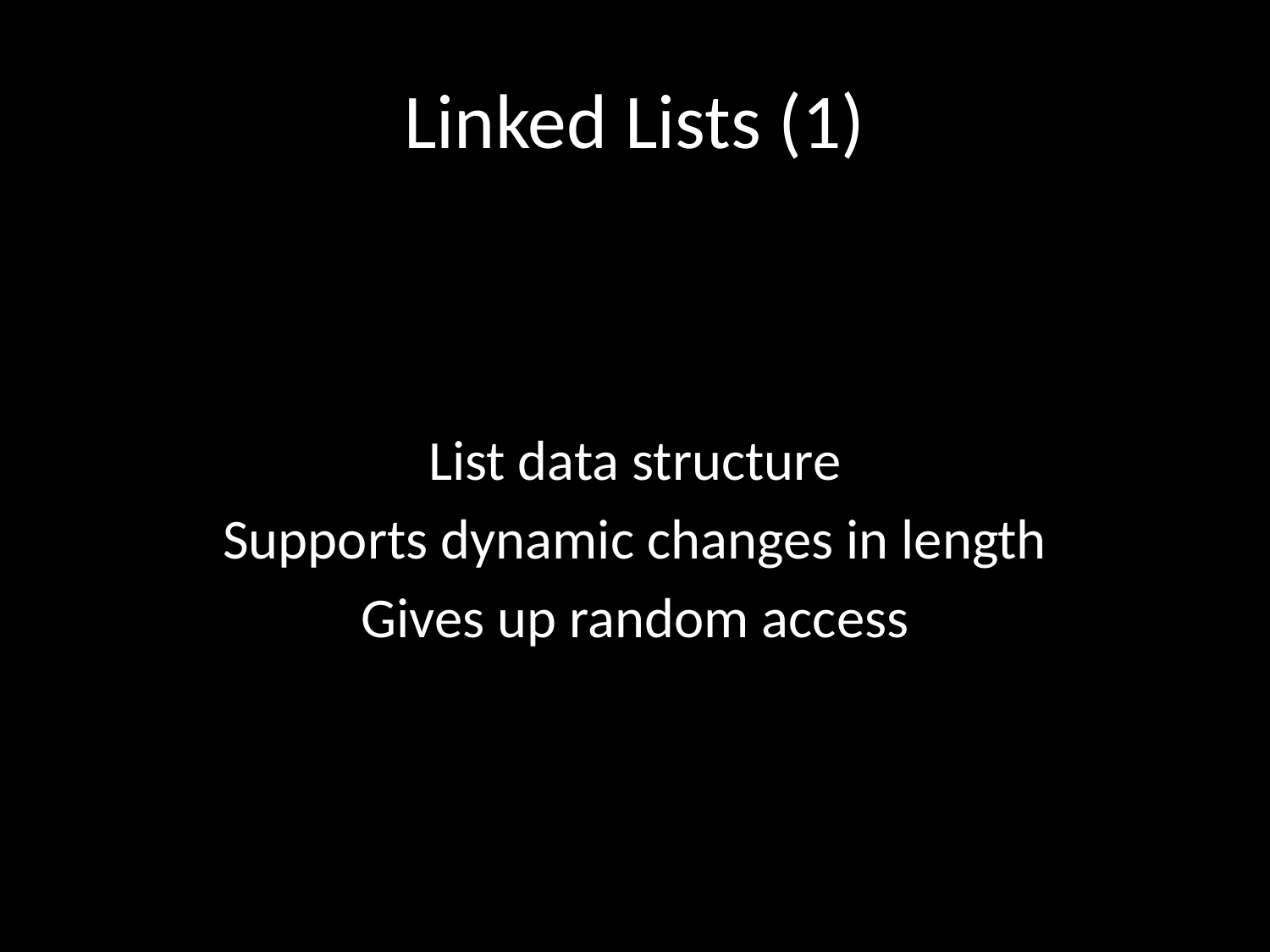

# Linked Lists (1)
List data structure
Supports dynamic changes in length
Gives up random access